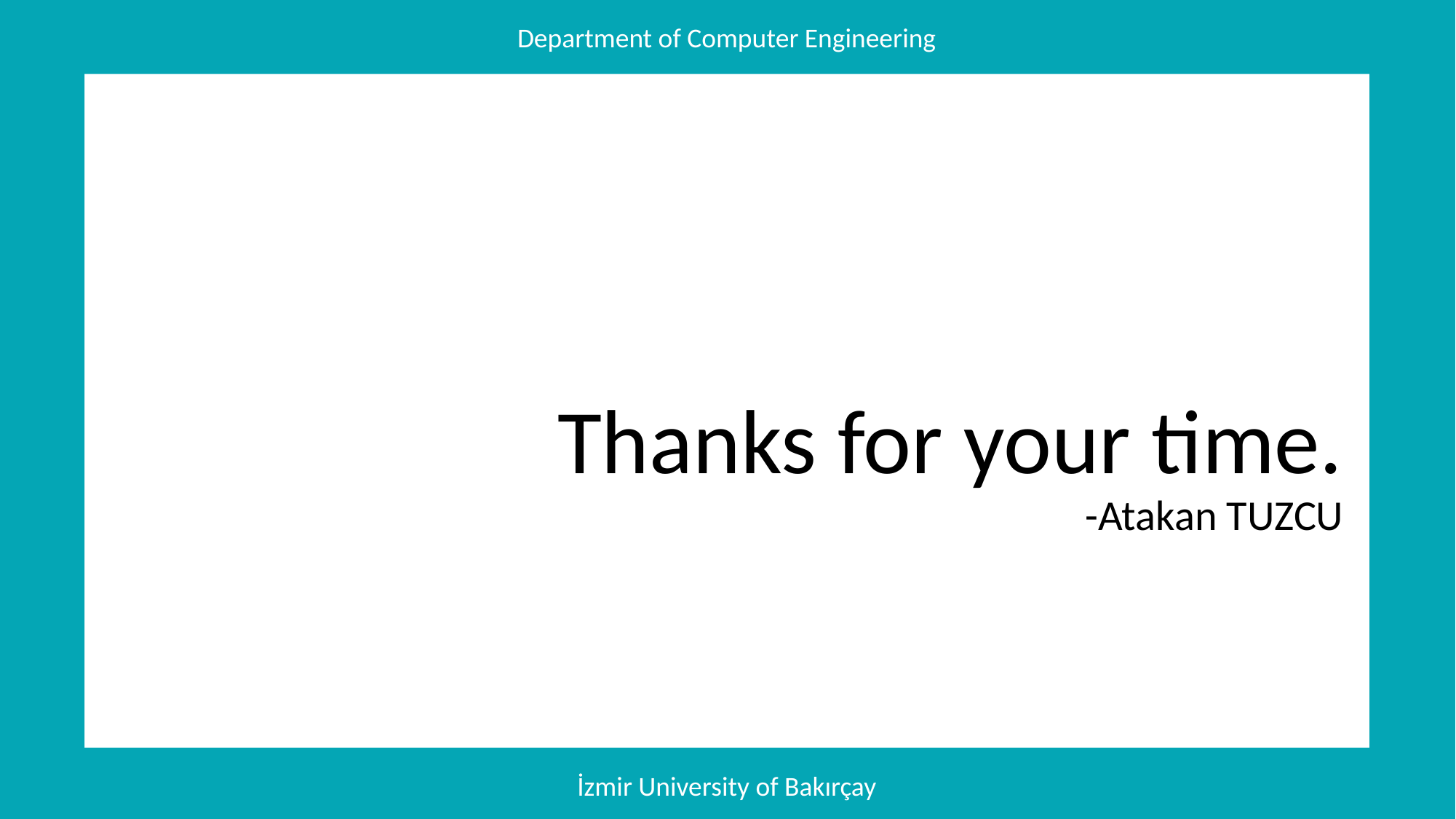

Department of Computer Engineering
# Thanks for your time. -Atakan TUZCU
İzmir University of Bakırçay